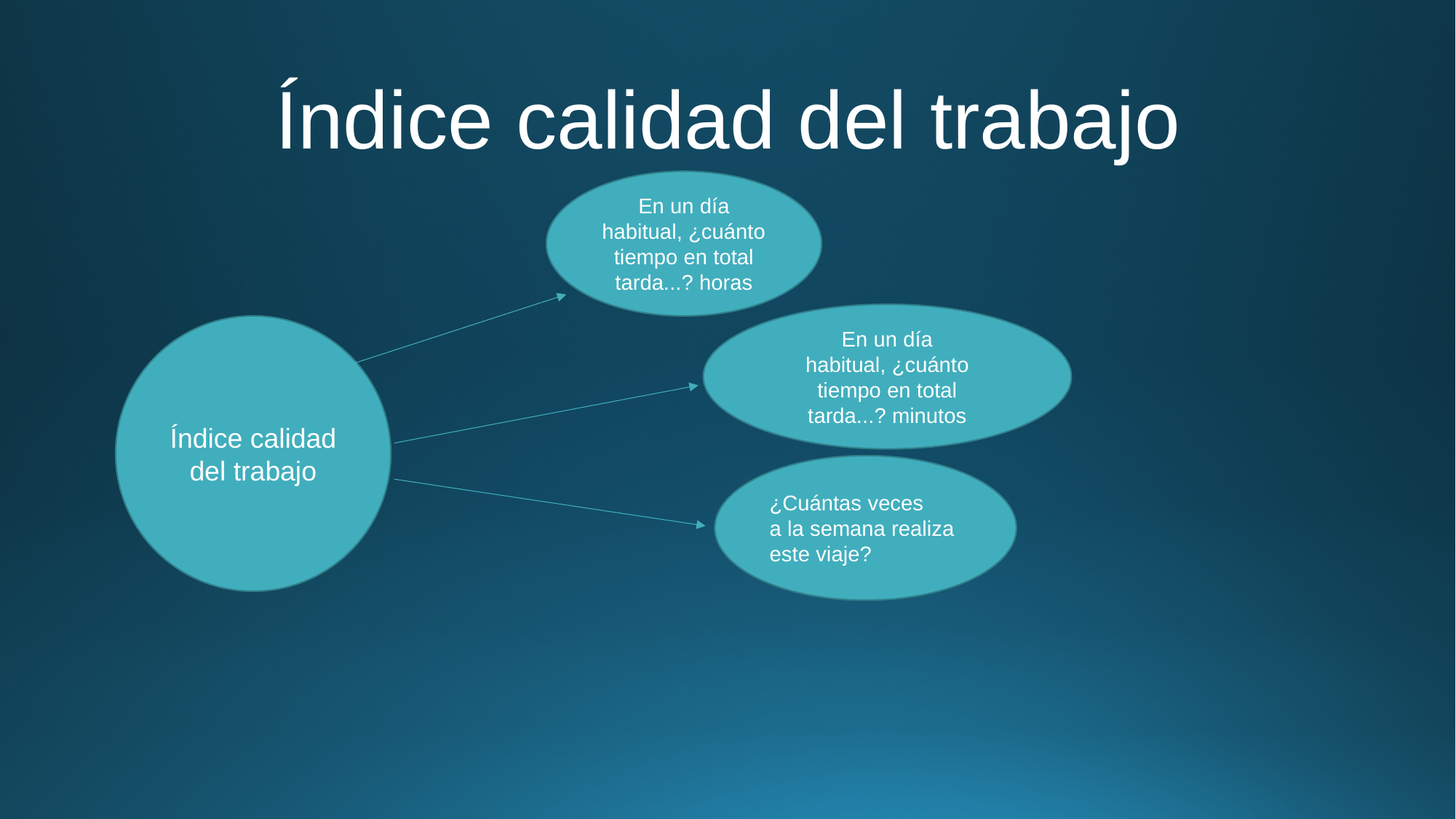

# Índice calidad del trabajo

En un día
habitual, ¿cuánto
tiempo en total
tarda...? horas
En un día
habitual, ¿cuánto
tiempo en total
tarda...? minutos
Índice calidad del trabajo
¿Cuántas veces
a la semana realiza
este viaje?